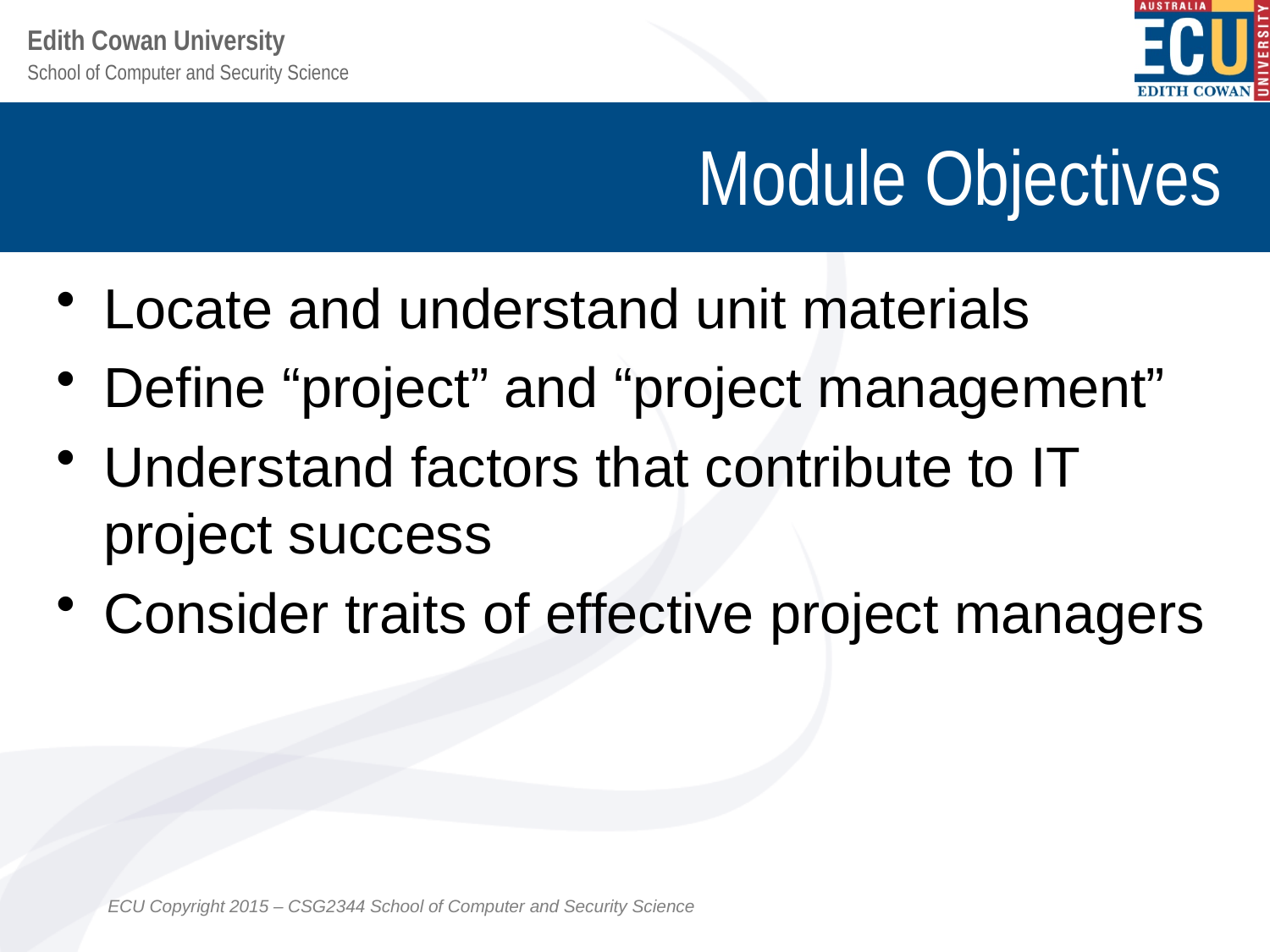

# Module Objectives
Locate and understand unit materials
Define “project” and “project management”
Understand factors that contribute to IT project success
Consider traits of effective project managers

ECU Copyright 2015 – CSG2344 School of Computer and Security Science